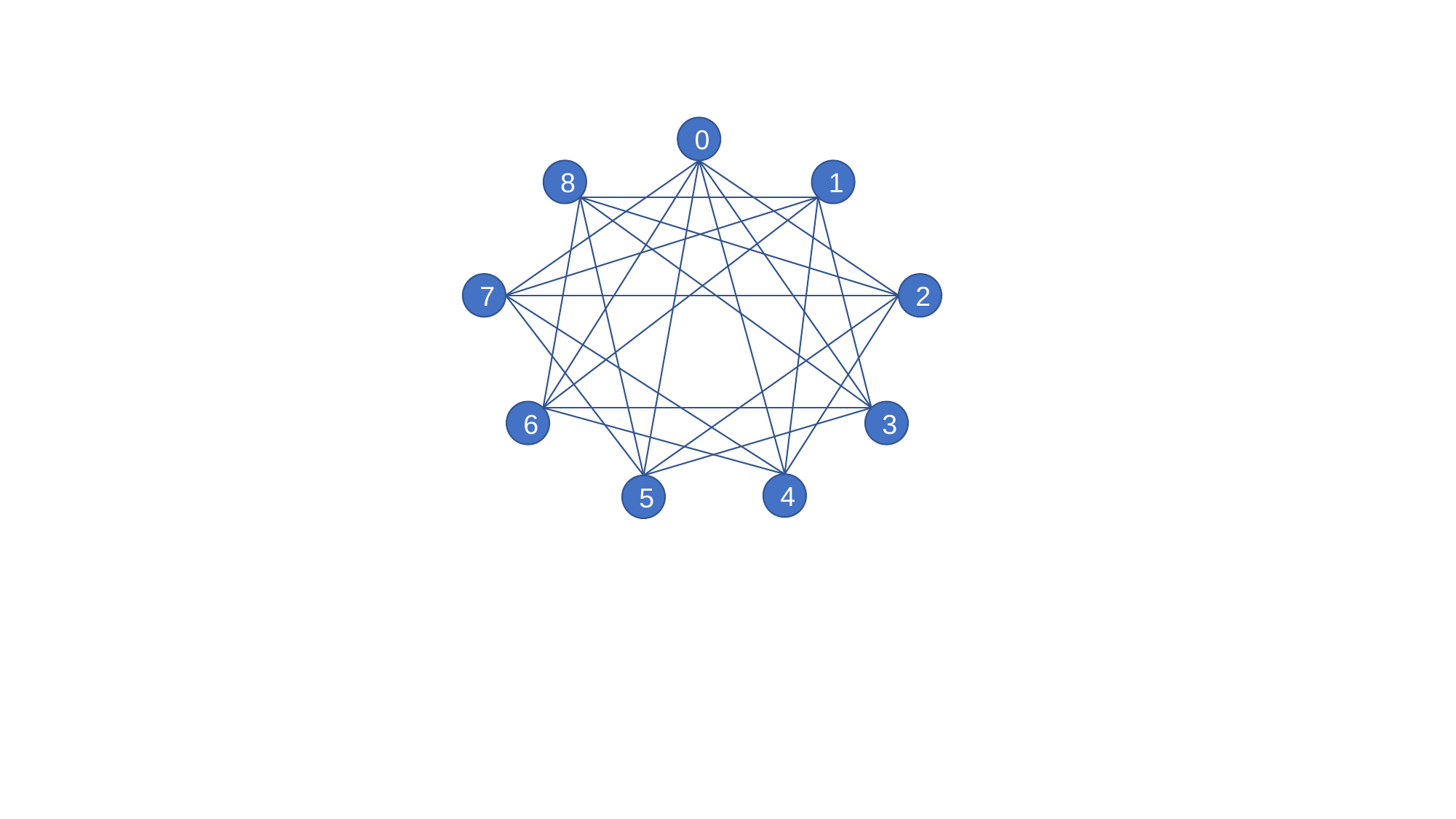

0
8
1
7
2
6
3
4
5